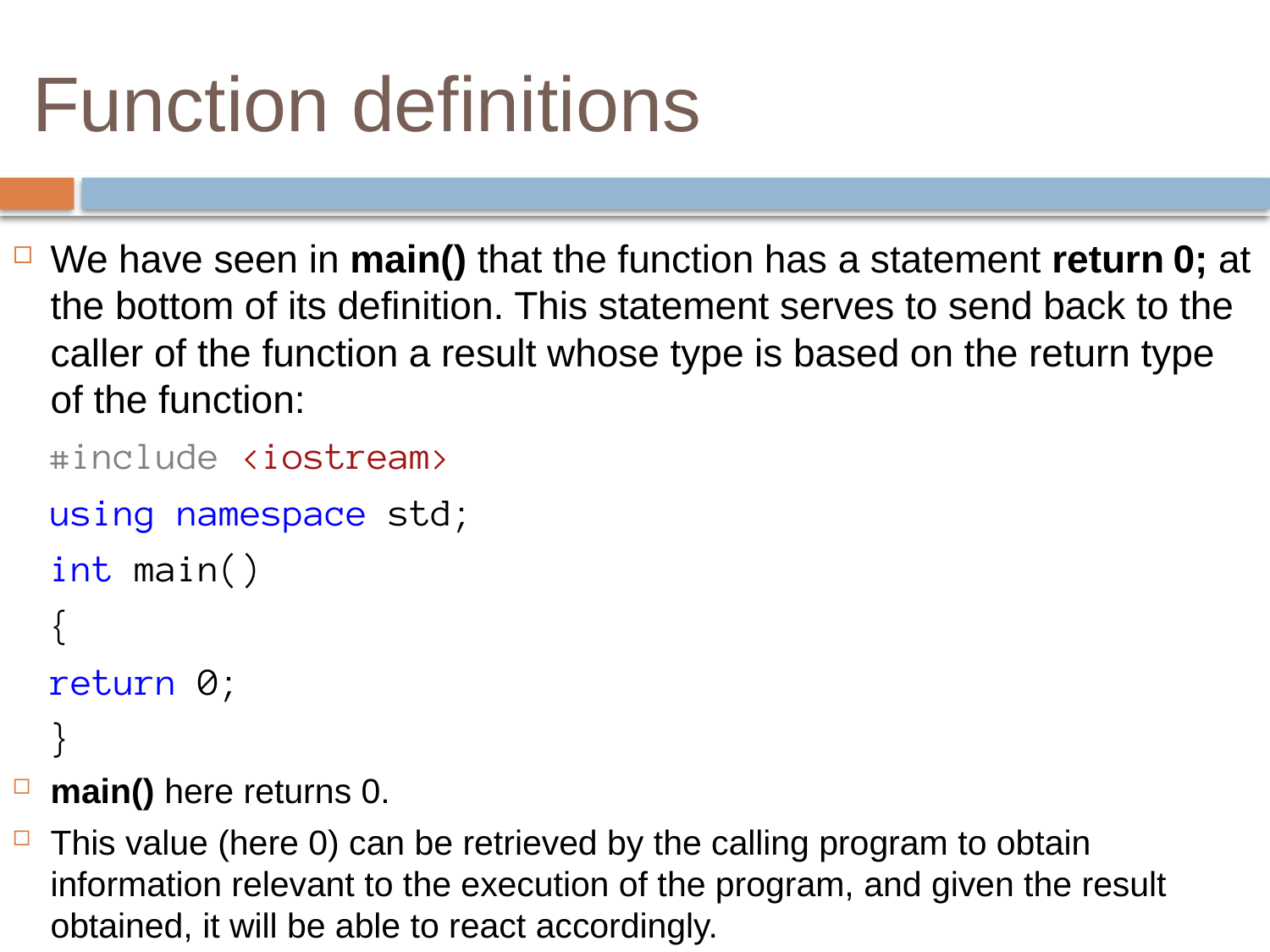

# Function definitions
We have seen in main() that the function has a statement return 0; at the bottom of its definition. This statement serves to send back to the caller of the function a result whose type is based on the return type of the function:
	#include <iostream>
	using namespace std;
	int main()
	{
		return 0;
	}
main() here returns 0.
This value (here 0) can be retrieved by the calling program to obtain information relevant to the execution of the program, and given the result obtained, it will be able to react accordingly.